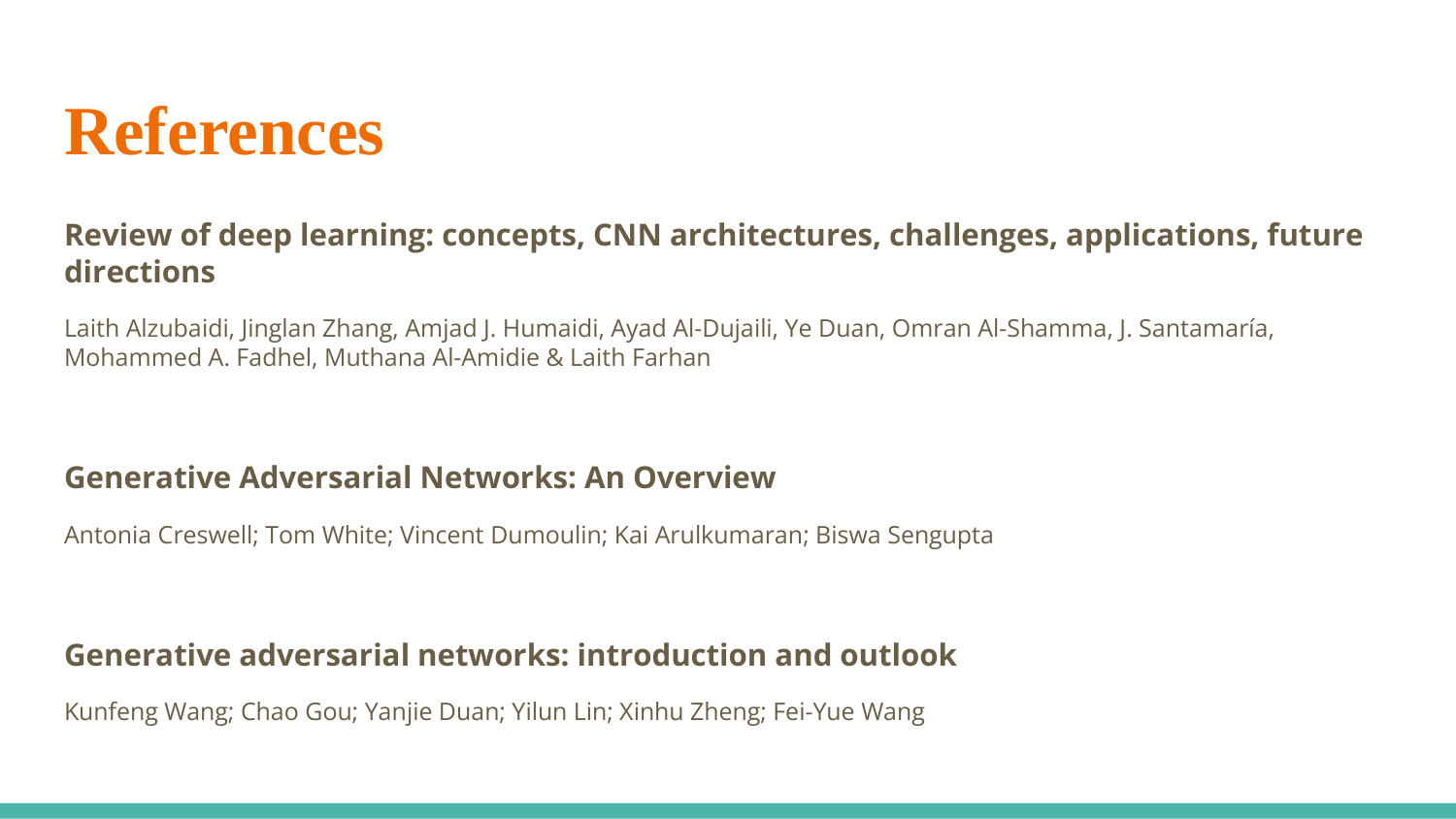

# References

Review of deep learning: concepts, CNN architectures, challenges, applications, future directions
Laith Alzubaidi, Jinglan Zhang, Amjad J. Humaidi, Ayad Al-Dujaili, Ye Duan, Omran Al-Shamma, J. Santamaría, Mohammed A. Fadhel, Muthana Al-Amidie & Laith Farhan

Generative Adversarial Networks: An Overview
Antonia Creswell; Tom White; Vincent Dumoulin; Kai Arulkumaran; Biswa Sengupta

Generative adversarial networks: introduction and outlook
Kunfeng Wang; Chao Gou; Yanjie Duan; Yilun Lin; Xinhu Zheng; Fei-Yue Wang